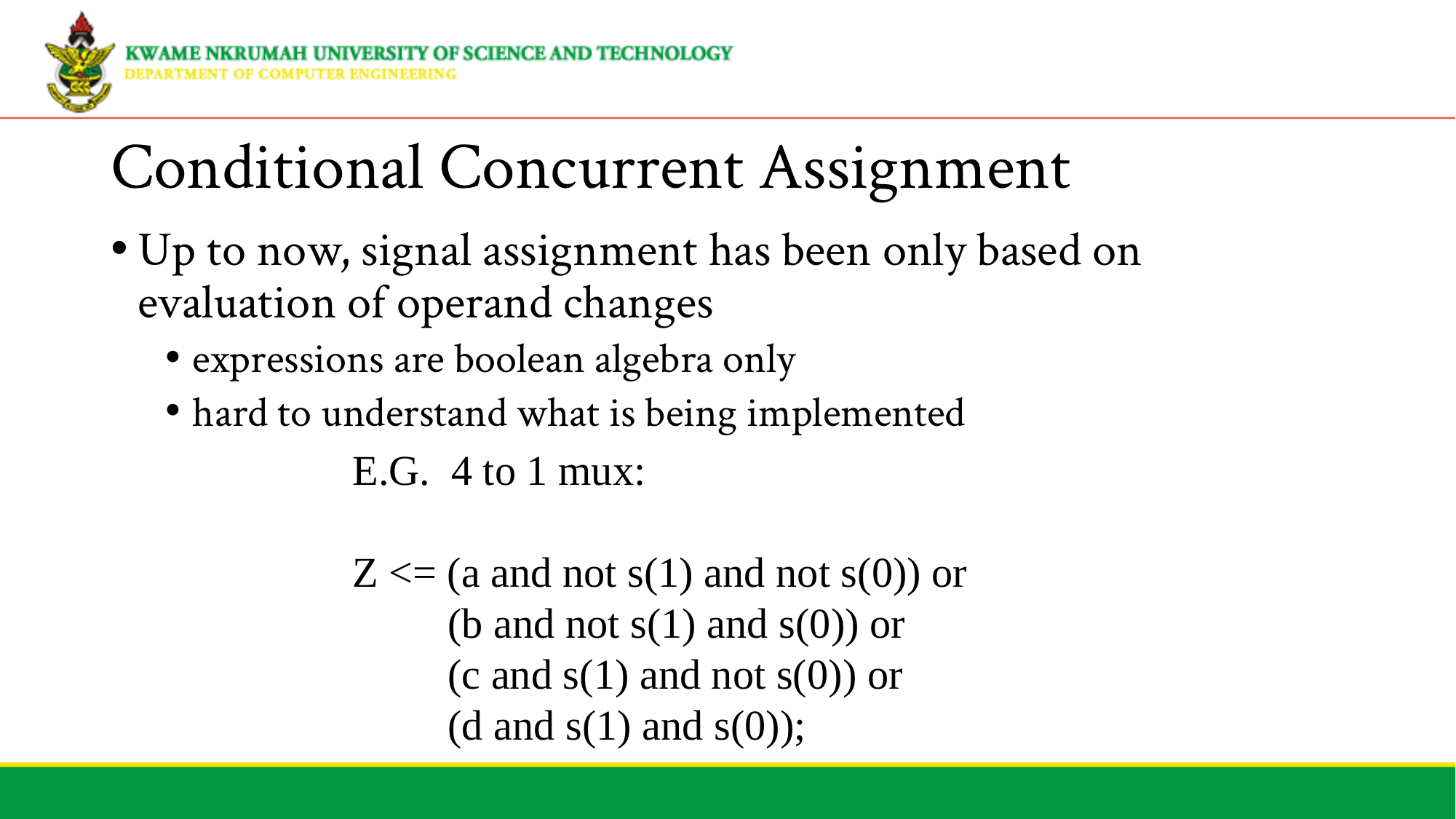

# Conditional Concurrent Assignment
Up to now, signal assignment has been only based on evaluation of operand changes
expressions are boolean algebra only
hard to understand what is being implemented
E.G.  4 to 1 mux:

Z <= (a and not s(1) and not s(0)) or
         (b and not s(1) and s(0)) or
         (c and s(1) and not s(0)) or
         (d and s(1) and s(0));